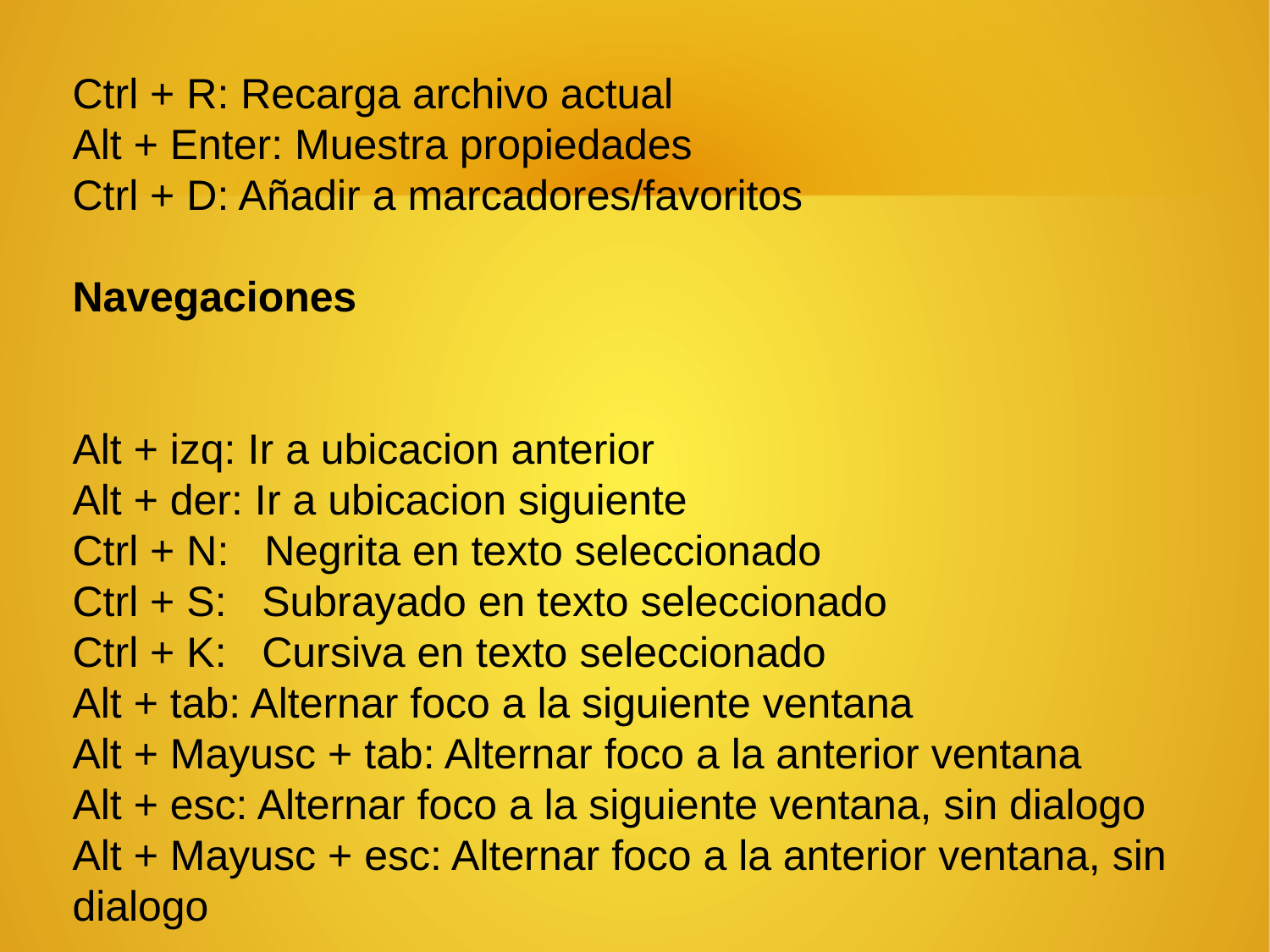

Ctrl + R: Recarga archivo actual
Alt + Enter: Muestra propiedades
Ctrl + D: Añadir a marcadores/favoritos

Navegaciones

Alt + izq: Ir a ubicacion anterior
Alt + der: Ir a ubicacion siguiente
Ctrl + N:   Negrita en texto seleccionado
Ctrl + S:   Subrayado en texto seleccionado
Ctrl + K:   Cursiva en texto seleccionado
Alt + tab: Alternar foco a la siguiente ventana
Alt + Mayusc + tab: Alternar foco a la anterior ventana
Alt + esc: Alternar foco a la siguiente ventana, sin dialogo
Alt + Mayusc + esc: Alternar foco a la anterior ventana, sin dialogo